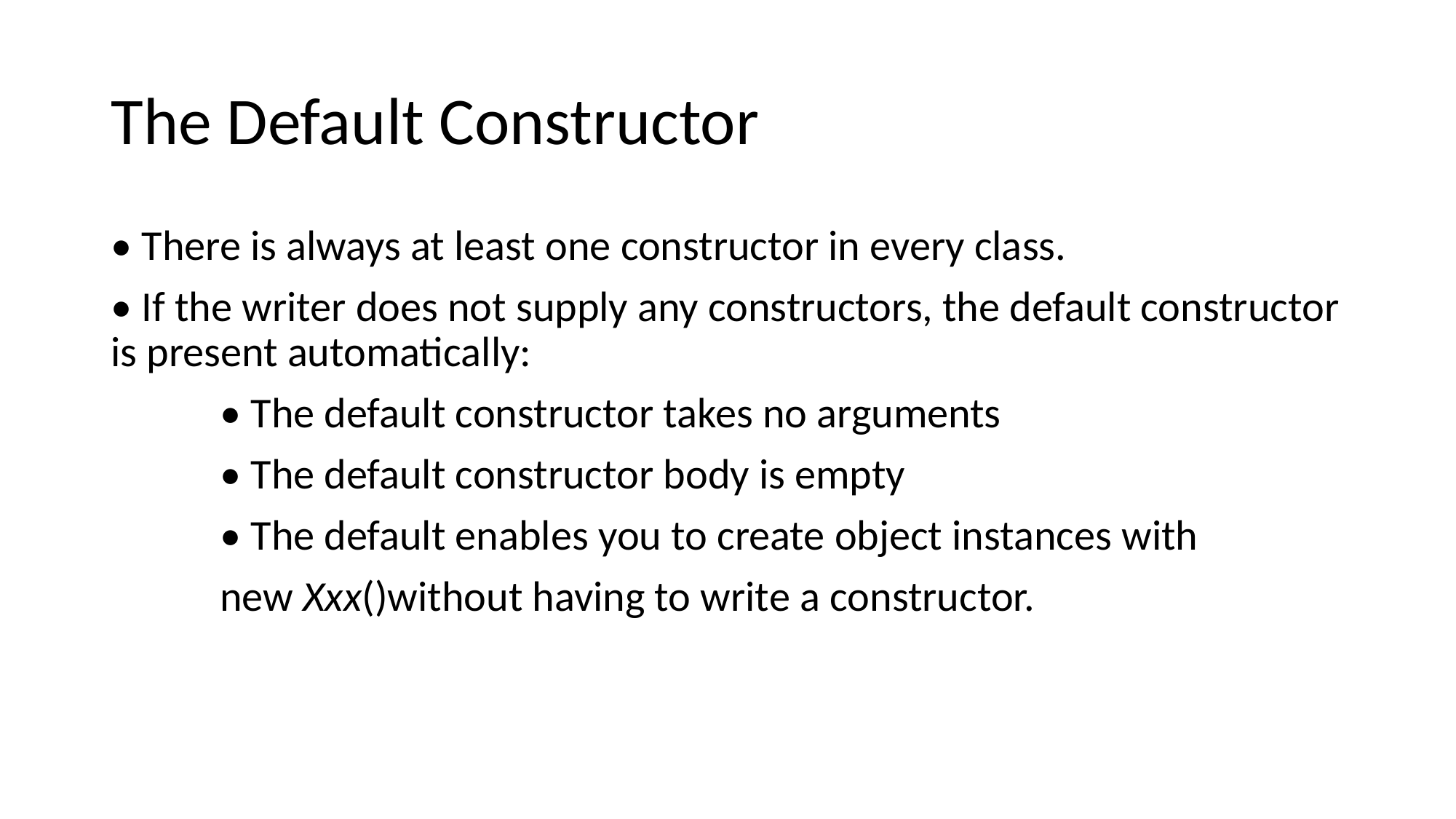

# The Default Constructor
• There is always at least one constructor in every class.
• If the writer does not supply any constructors, the default constructor is present automatically:
	• The default constructor takes no arguments
	• The default constructor body is empty
	• The default enables you to create object instances with
	new Xxx()without having to write a constructor.